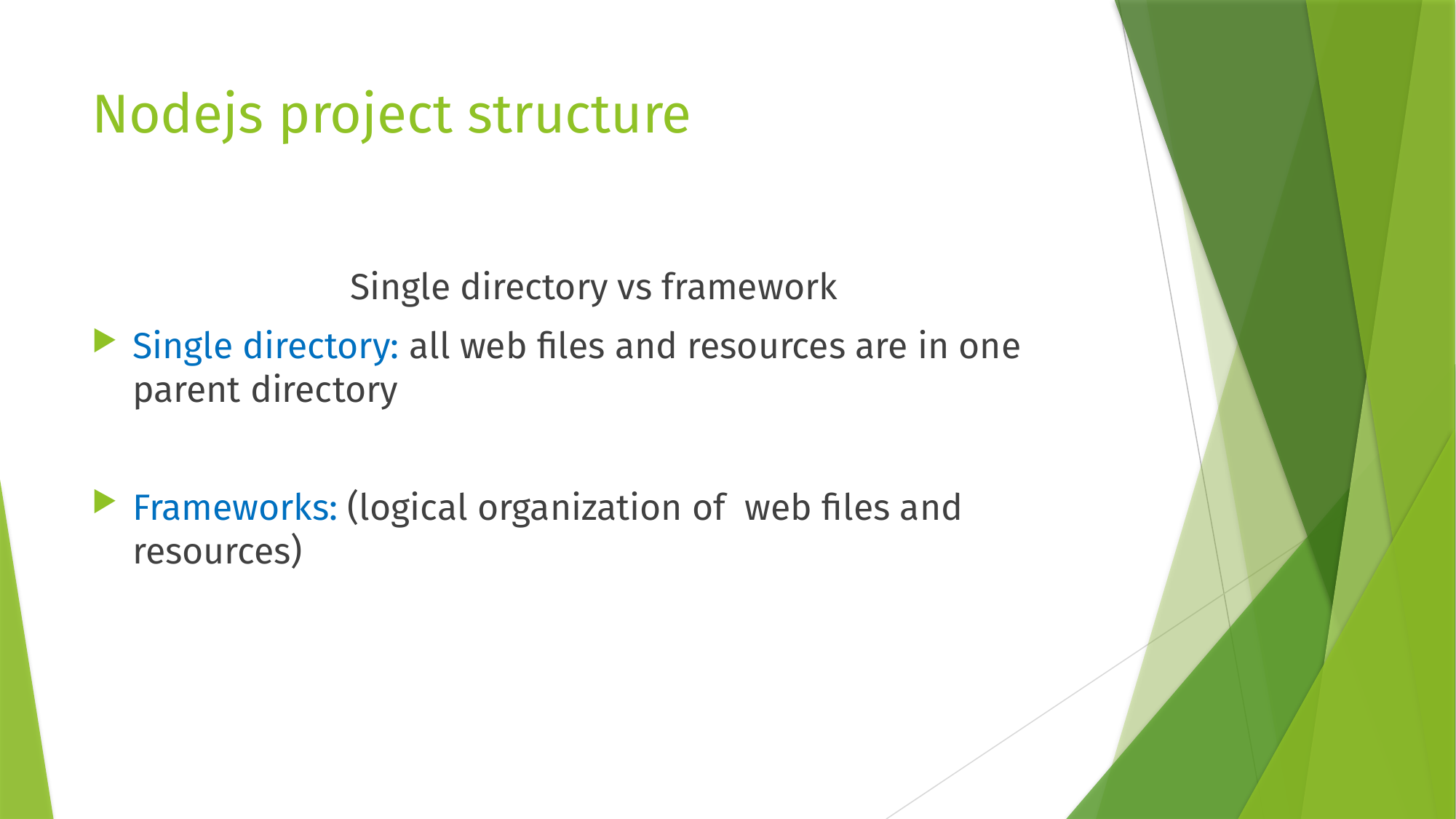

# Nodejs project structure
Single directory vs framework
Single directory: all web files and resources are in one parent directory

Frameworks: (logical organization of  web files and resources)